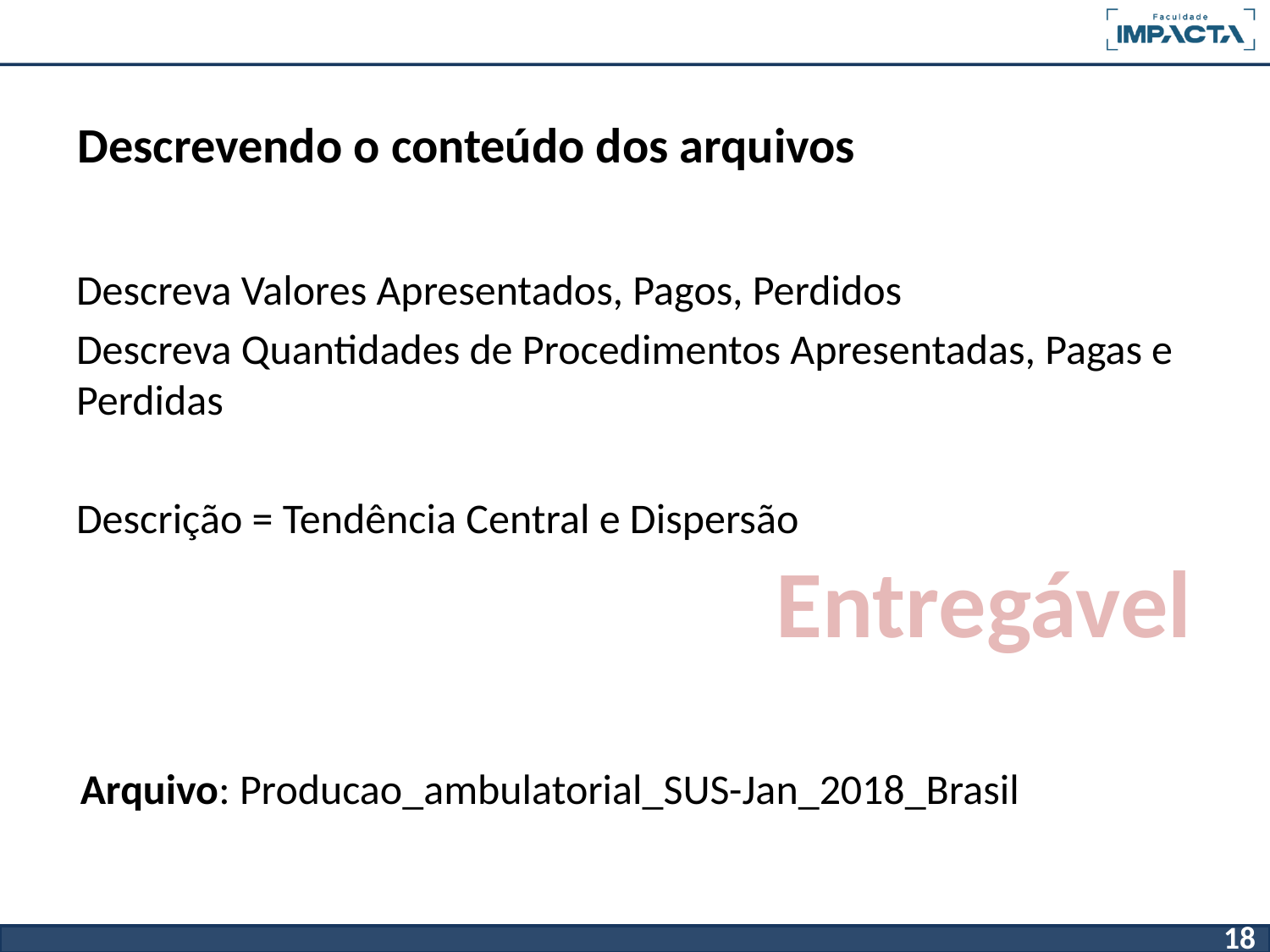

# Descrevendo o conteúdo dos arquivos
Descreva Valores Apresentados, Pagos, Perdidos
Descreva Quantidades de Procedimentos Apresentadas, Pagas e Perdidas

Descrição = Tendência Central e Dispersão
Entregável
Arquivo: Producao_ambulatorial_SUS-Jan_2018_Brasil
18